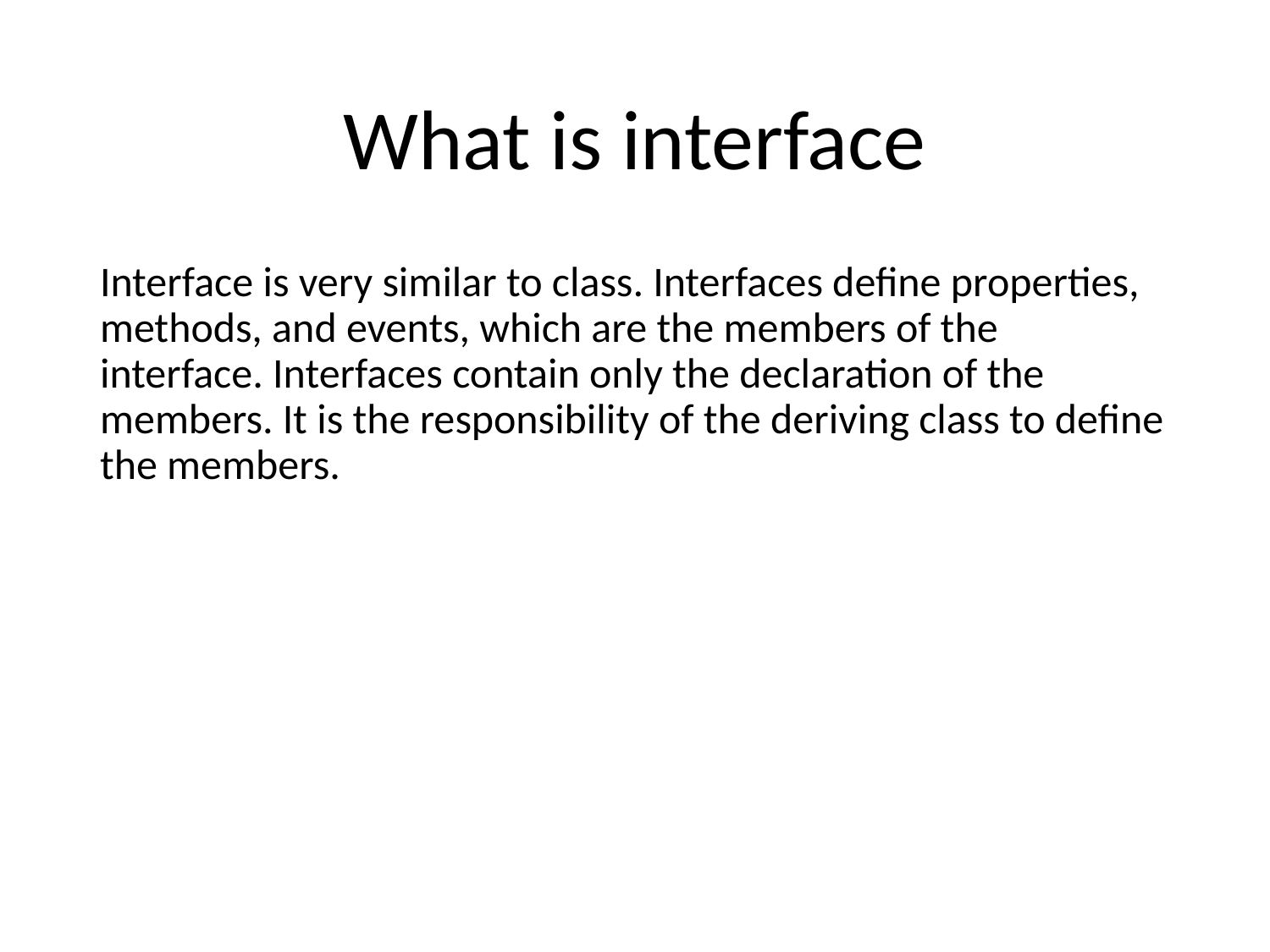

# What is interface
Interface is very similar to class. Interfaces define properties, methods, and events, which are the members of the interface. Interfaces contain only the declaration of the members. It is the responsibility of the deriving class to define the members.